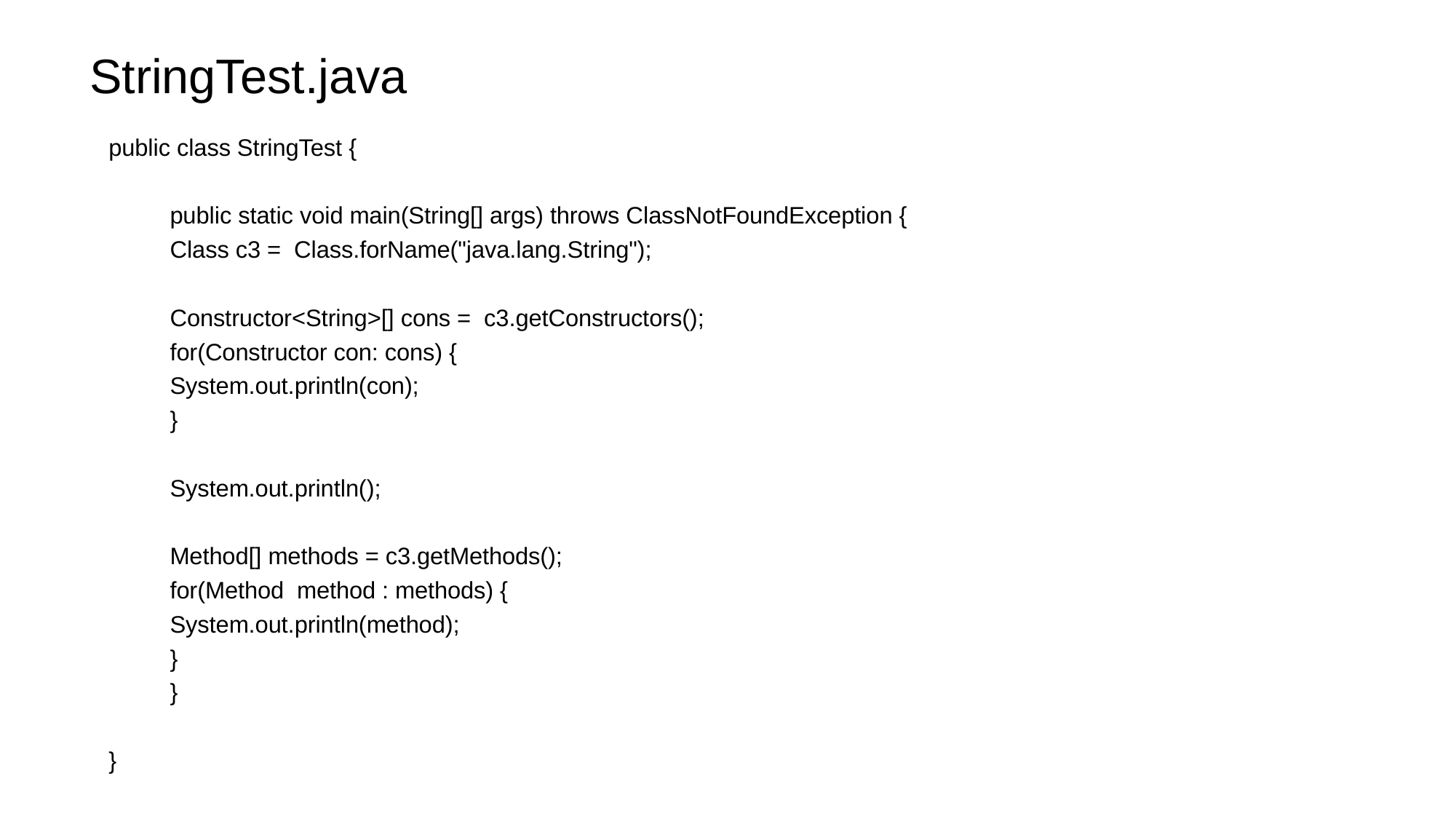

# StringTest.java
public class StringTest {

	public static void main(String[] args) throws ClassNotFoundException {
		Class c3 =  Class.forName("java.lang.String");

		Constructor<String>[] cons =  c3.getConstructors();
		for(Constructor con: cons) {
			System.out.println(con);
		}

		System.out.println();

		Method[] methods = c3.getMethods();
		for(Method  method : methods) {
			System.out.println(method);
		}
	}

}